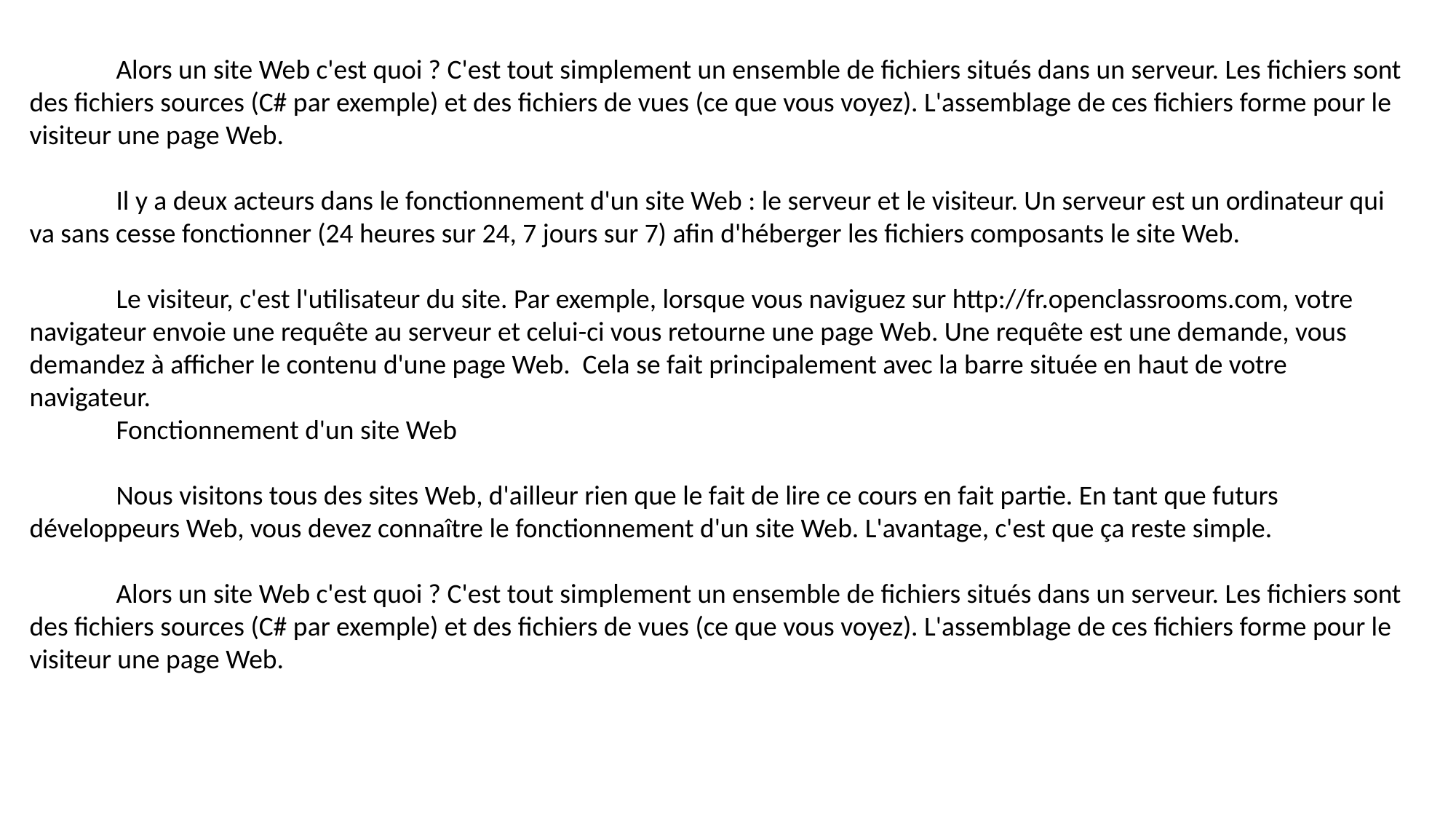

Alors un site Web c'est quoi ? C'est tout simplement un ensemble de fichiers situés dans un serveur. Les fichiers sont des fichiers sources (C# par exemple) et des fichiers de vues (ce que vous voyez). L'assemblage de ces fichiers forme pour le visiteur une page Web.

              Il y a deux acteurs dans le fonctionnement d'un site Web : le serveur et le visiteur. Un serveur est un ordinateur qui va sans cesse fonctionner (24 heures sur 24, 7 jours sur 7) afin d'héberger les fichiers composants le site Web.

              Le visiteur, c'est l'utilisateur du site. Par exemple, lorsque vous naviguez sur http://fr.openclassrooms.com, votre navigateur envoie une requête au serveur et celui-ci vous retourne une page Web. Une requête est une demande, vous demandez à afficher le contenu d'une page Web.  Cela se fait principalement avec la barre située en haut de votre navigateur.
              Fonctionnement d'un site Web

              Nous visitons tous des sites Web, d'ailleur rien que le fait de lire ce cours en fait partie. En tant que futurs développeurs Web, vous devez connaître le fonctionnement d'un site Web. L'avantage, c'est que ça reste simple.

              Alors un site Web c'est quoi ? C'est tout simplement un ensemble de fichiers situés dans un serveur. Les fichiers sont des fichiers sources (C# par exemple) et des fichiers de vues (ce que vous voyez). L'assemblage de ces fichiers forme pour le visiteur une page Web.